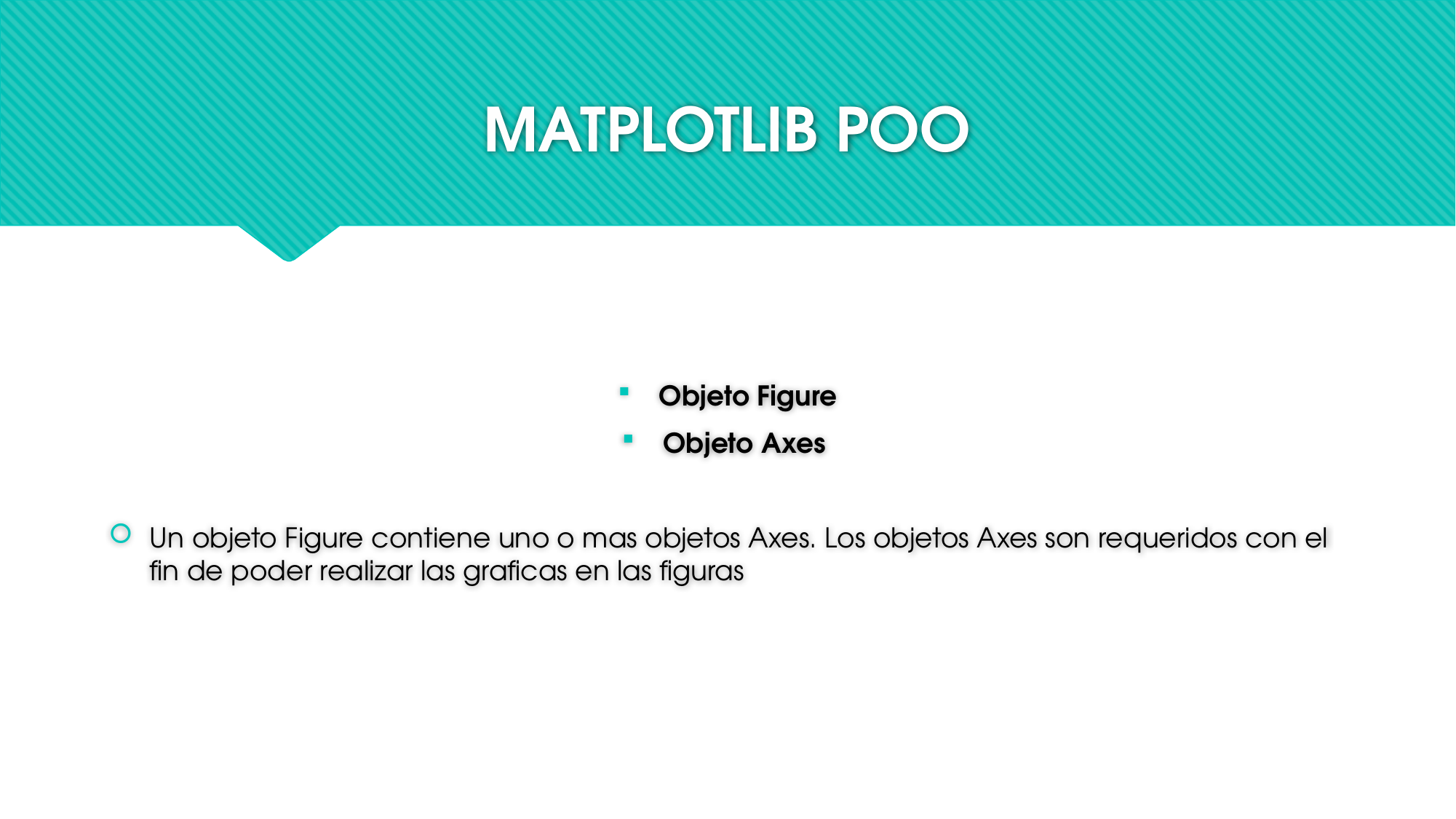

# MATPLOTLIB POO
Objeto Figure
Objeto Axes

Un objeto Figure contiene uno o mas objetos Axes. Los objetos Axes son requeridos con el fin de poder realizar las graficas en las figuras